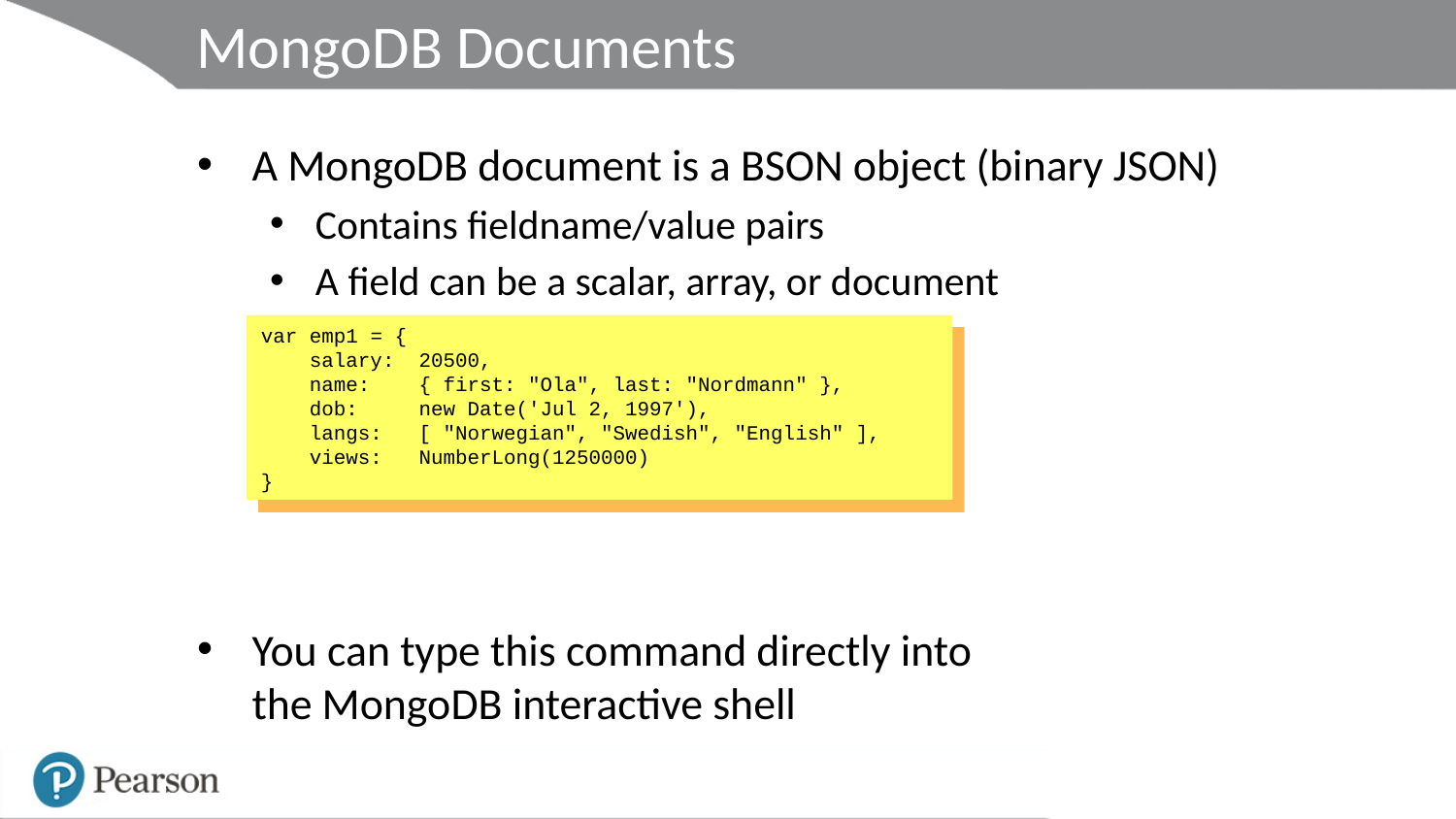

# MongoDB Documents
A MongoDB document is a BSON object (binary JSON)
Contains fieldname/value pairs
A field can be a scalar, array, or document

You can type this command directly into
the MongoDB interactive shell

var emp1 = {
    salary:  20500,
    name:    { first: "Ola", last: "Nordmann" },
    dob:     new Date('Jul 2, 1997'),
    langs:   [ "Norwegian", "Swedish", "English" ],
    views:   NumberLong(1250000)
}